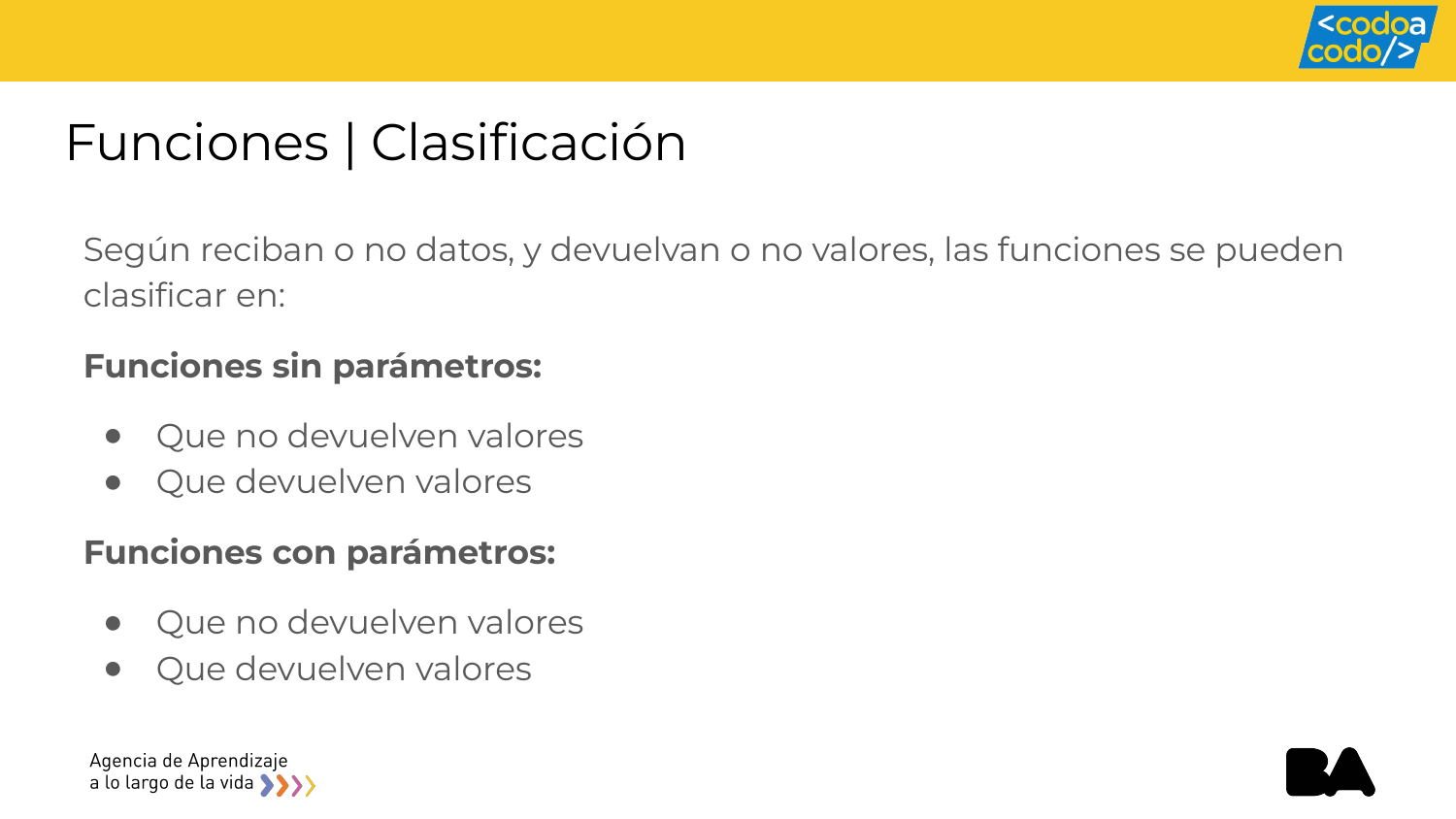

# Funciones | Clasificación
Según reciban o no datos, y devuelvan o no valores, las funciones se pueden clasificar en:
Funciones sin parámetros:
Que no devuelven valores
Que devuelven valores
Funciones con parámetros:
Que no devuelven valores
Que devuelven valores